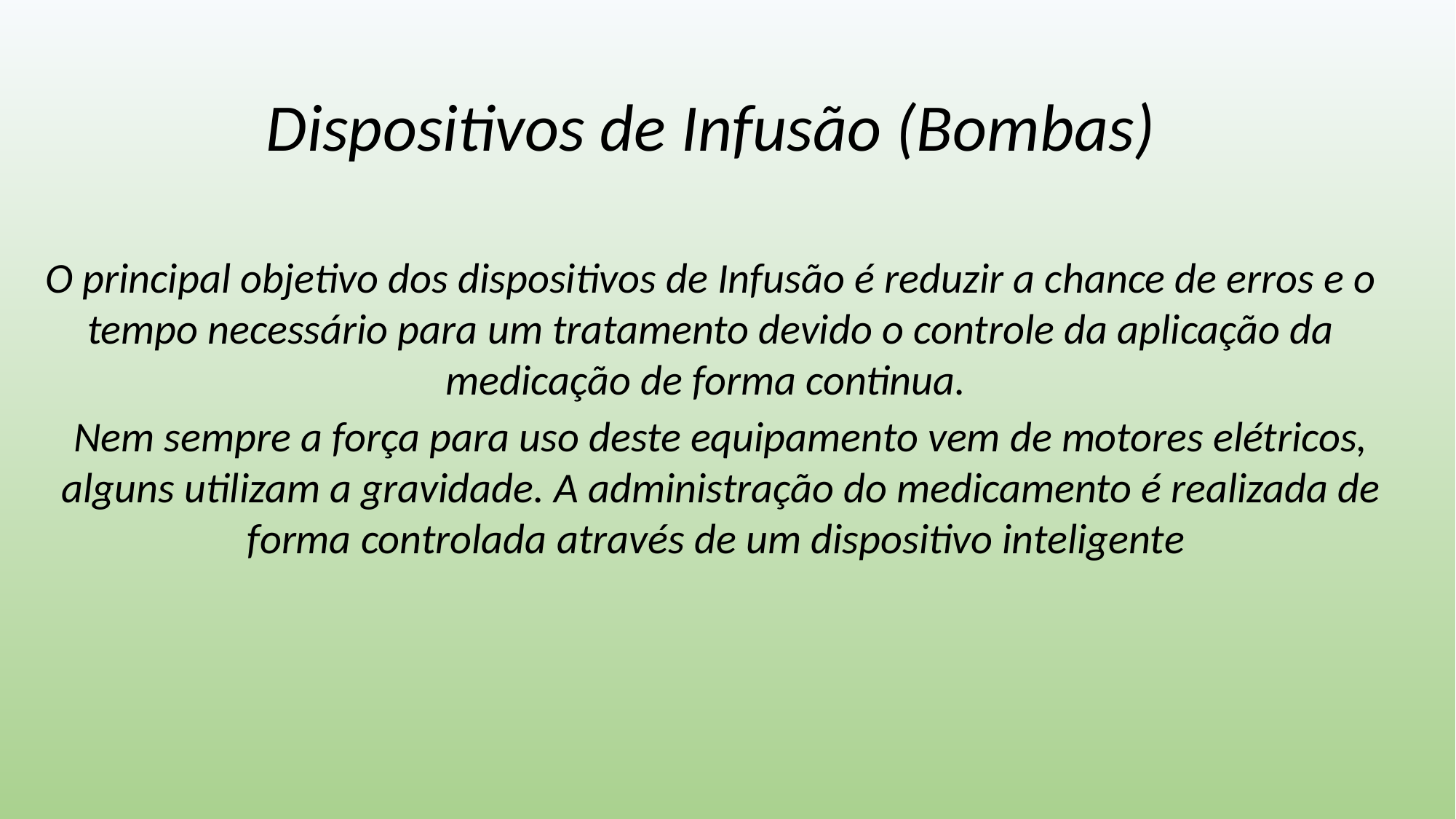

# Dispositivos de Infusão (Bombas)
O principal objetivo dos dispositivos de Infusão é reduzir a chance de erros e o tempo necessário para um tratamento devido o controle da aplicação da medicação de forma continua.
Nem sempre a força para uso deste equipamento vem de motores elétricos, alguns utilizam a gravidade. A administração do medicamento é realizada de forma controlada através de um dispositivo inteligente